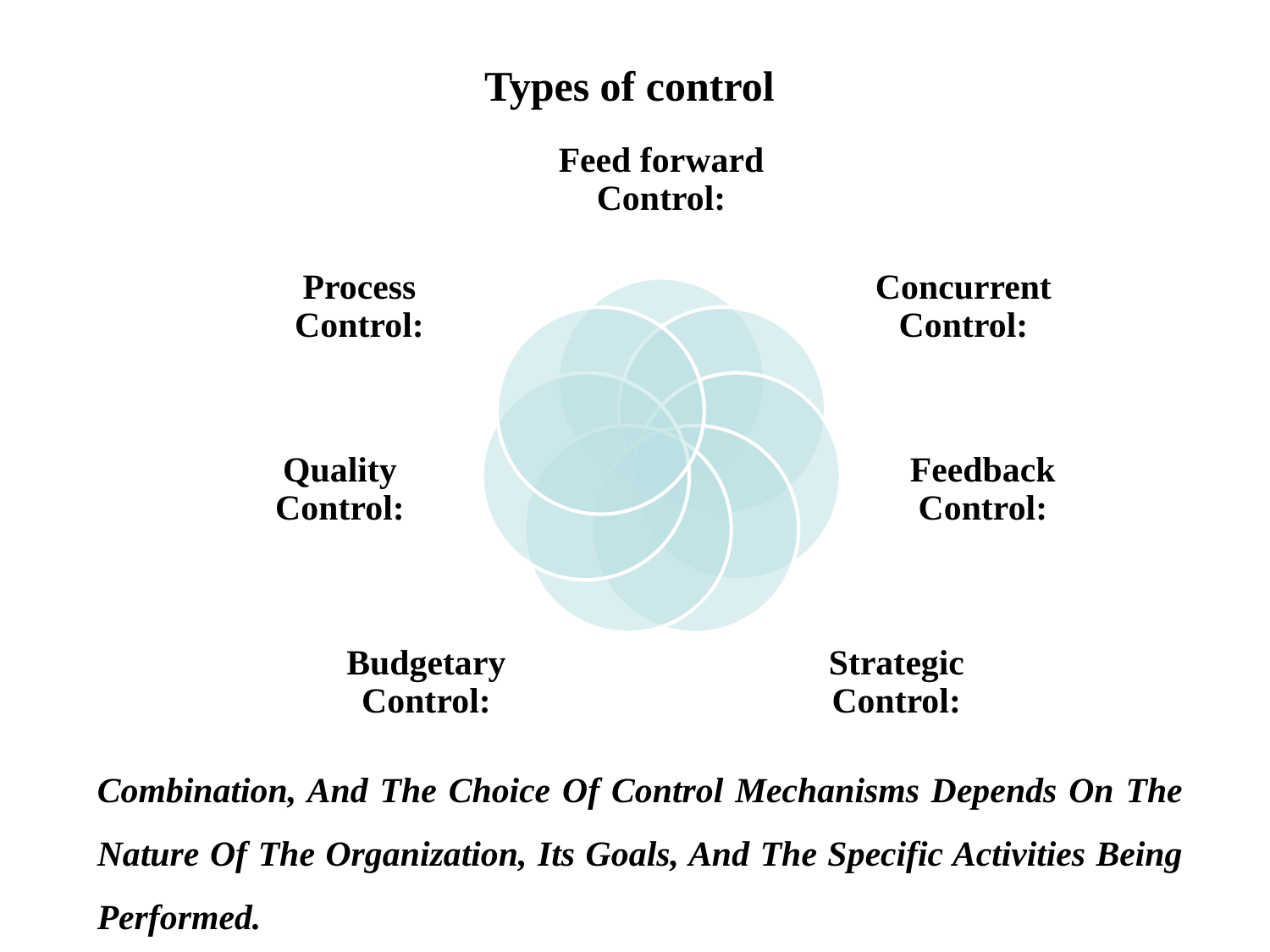

Types of control
Feed forward Control:
Concurrent Control:
Feedback Control:
Strategic Control:
Budgetary Control:
Quality Control:
Process Control:
Combination, And The Choice Of Control Mechanisms Depends On The Nature Of The Organization, Its Goals, And The Specific Activities Being Performed.